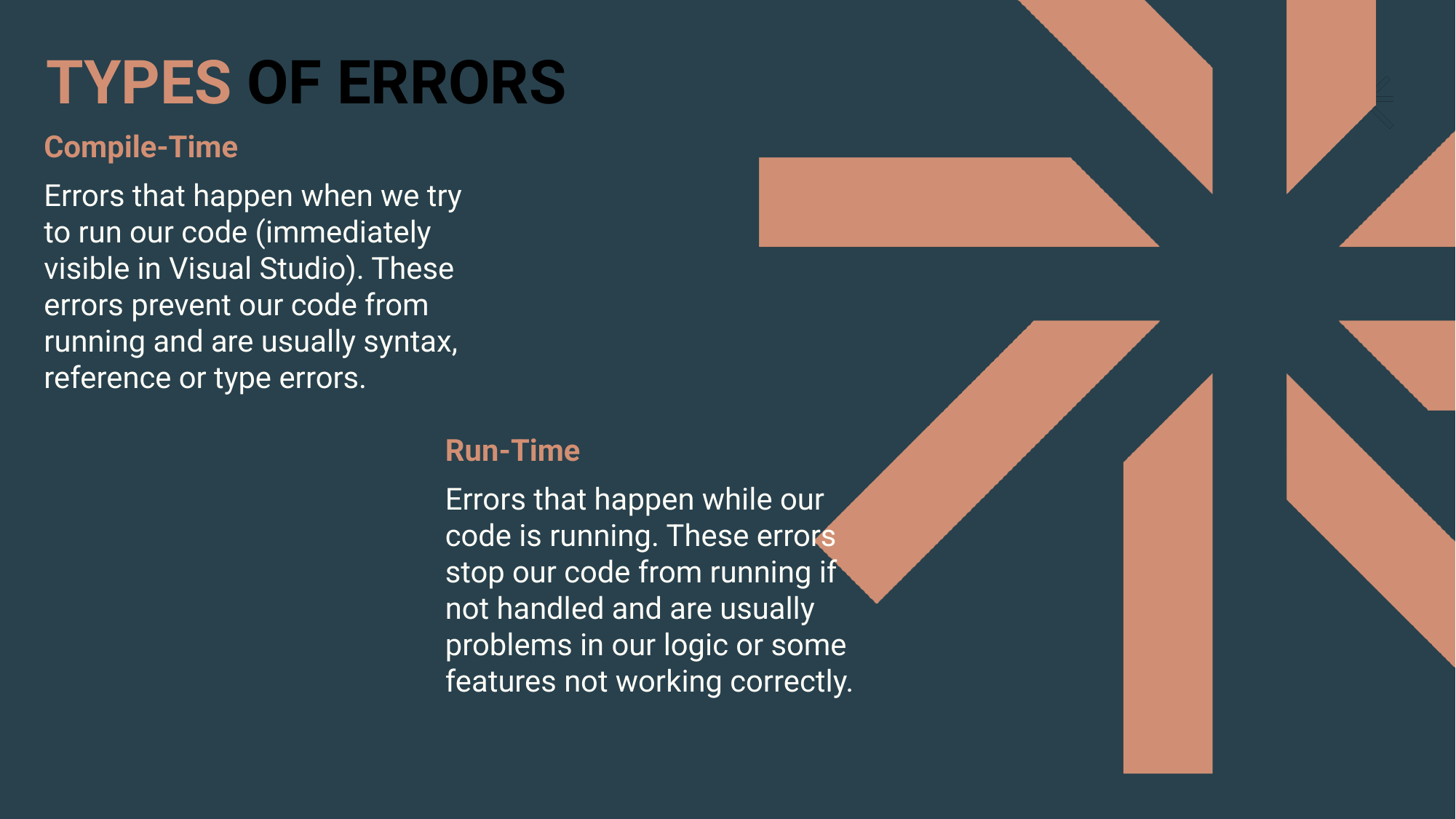

# TYPES OF ERRORS
Compile-Time
Errors that happen when we try to run our code (immediately visible in Visual Studio). These errors prevent our code from running and are usually syntax, reference or type errors.
Run-Time
Errors that happen while our code is running. These errors stop our code from running if not handled and are usually problems in our logic or some features not working correctly.